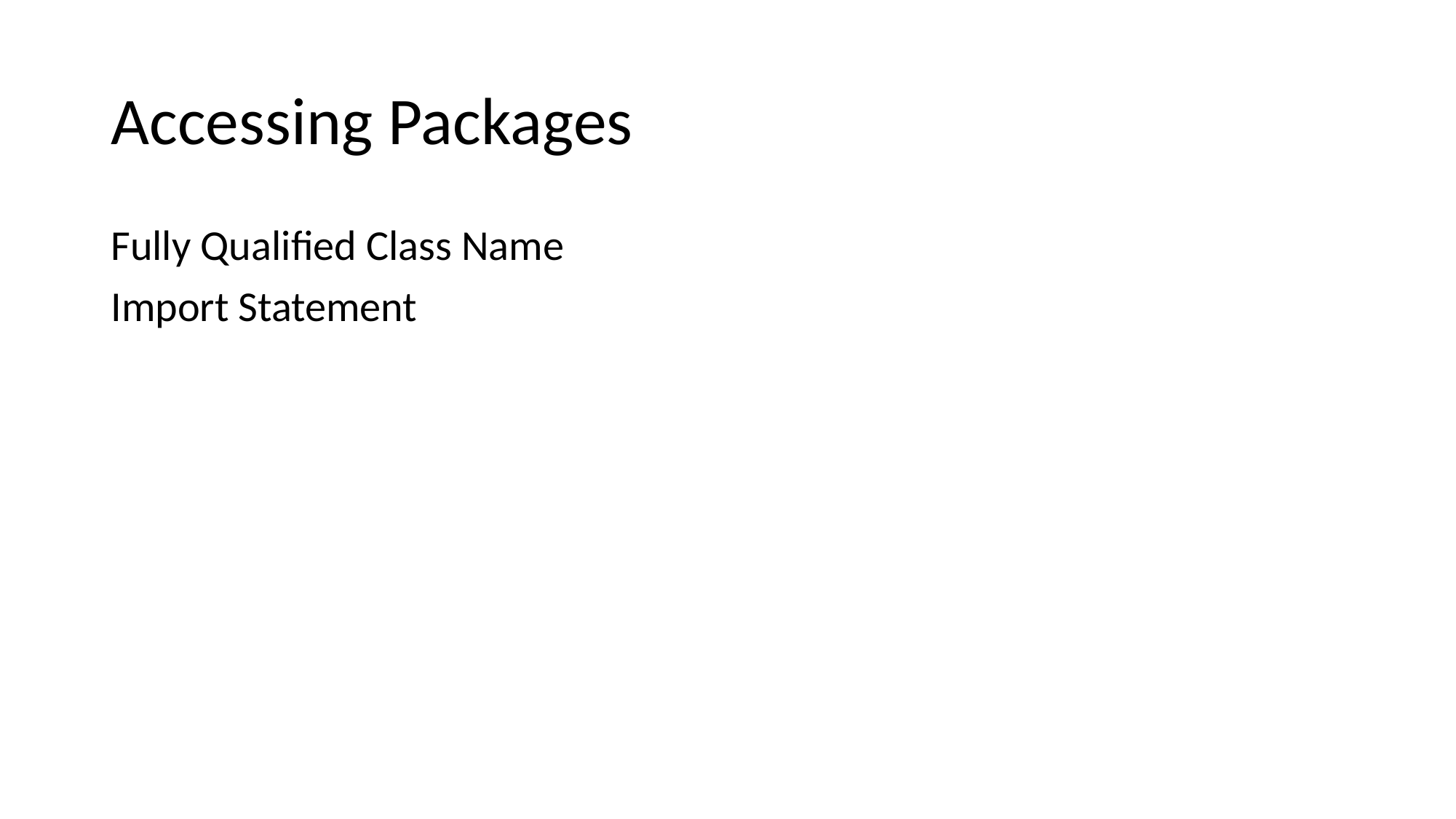

# Accessing Packages
Fully Qualified Class Name
Import Statement